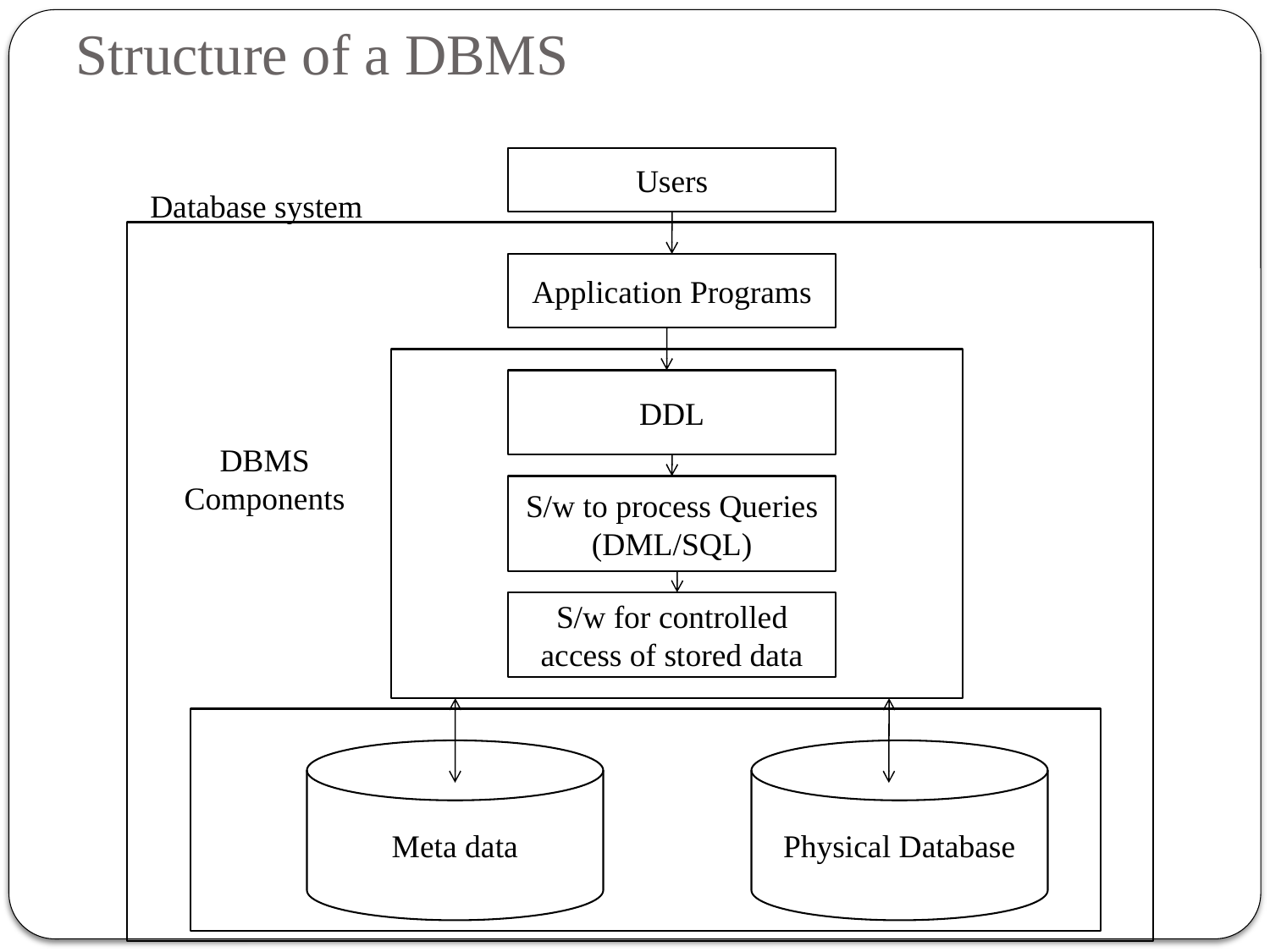

# Structure of a DBMS
Users
Database system

Application Programs

DDL
DBMS Components
S/w to process Queries
(DML/SQL)
S/w for controlled access of stored data

Meta data
Physical Database